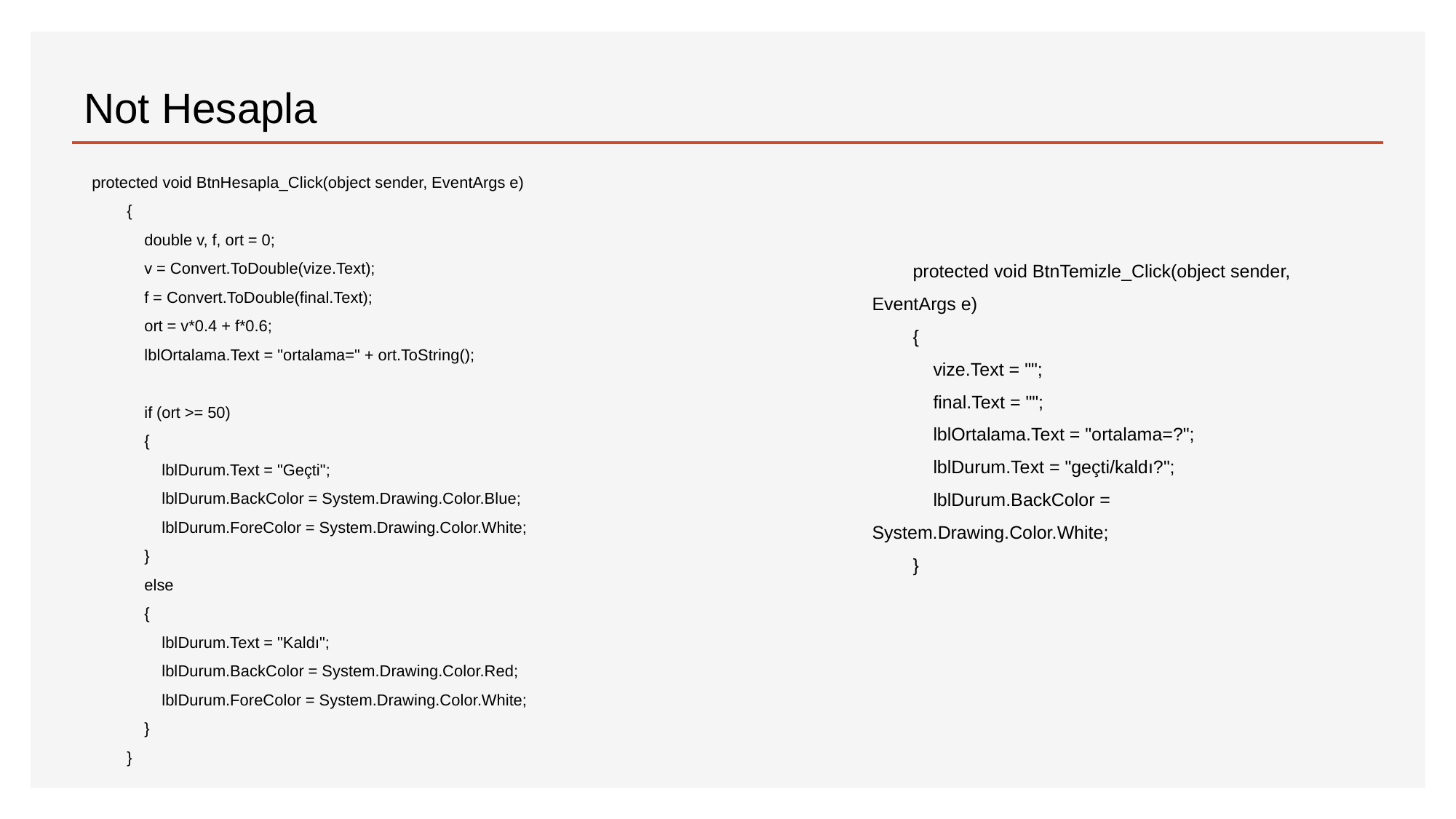

# Not Hesapla
protected void BtnHesapla_Click(object sender, EventArgs e)
        {
            double v, f, ort = 0;
            v = Convert.ToDouble(vize.Text);
            f = Convert.ToDouble(final.Text);
            ort = v*0.4 + f*0.6;
            lblOrtalama.Text = "ortalama=" + ort.ToString();

            if (ort >= 50)
            {
                lblDurum.Text = "Geçti";
                lblDurum.BackColor = System.Drawing.Color.Blue;
                lblDurum.ForeColor = System.Drawing.Color.White;
            }
            else
            {
                lblDurum.Text = "Kaldı";
                lblDurum.BackColor = System.Drawing.Color.Red;
                lblDurum.ForeColor = System.Drawing.Color.White;
            }
        }

        protected void BtnTemizle_Click(object sender, EventArgs e)
        {
            vize.Text = "";
            final.Text = "";
            lblOrtalama.Text = "ortalama=?";
            lblDurum.Text = "geçti/kaldı?";
            lblDurum.BackColor = System.Drawing.Color.White;
        }